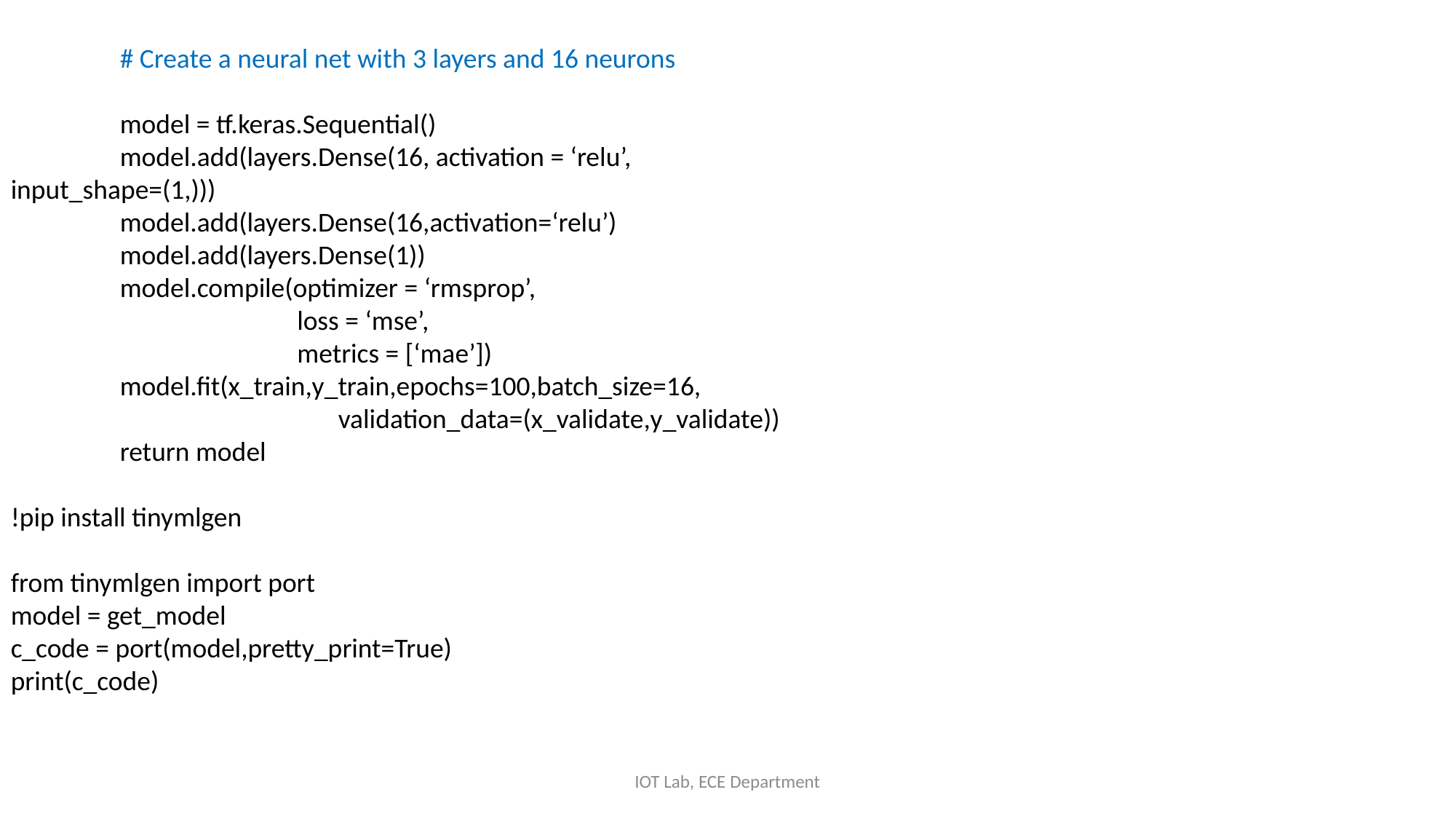

# Create a neural net with 3 layers and 16 neurons

	model = tf.keras.Sequential()
	model.add(layers.Dense(16, activation = ‘relu’, input_shape=(1,)))
	model.add(layers.Dense(16,activation=‘relu’)
	model.add(layers.Dense(1))
	model.compile(optimizer = ‘rmsprop’,
		           loss = ‘mse’,
		           metrics = [‘mae’])
	model.fit(x_train,y_train,epochs=100,batch_size=16,
			validation_data=(x_validate,y_validate))
	return model

!pip install tinymlgen

from tinymlgen import port
model = get_model
c_code = port(model,pretty_print=True)
print(c_code)

IOT Lab, ECE Department